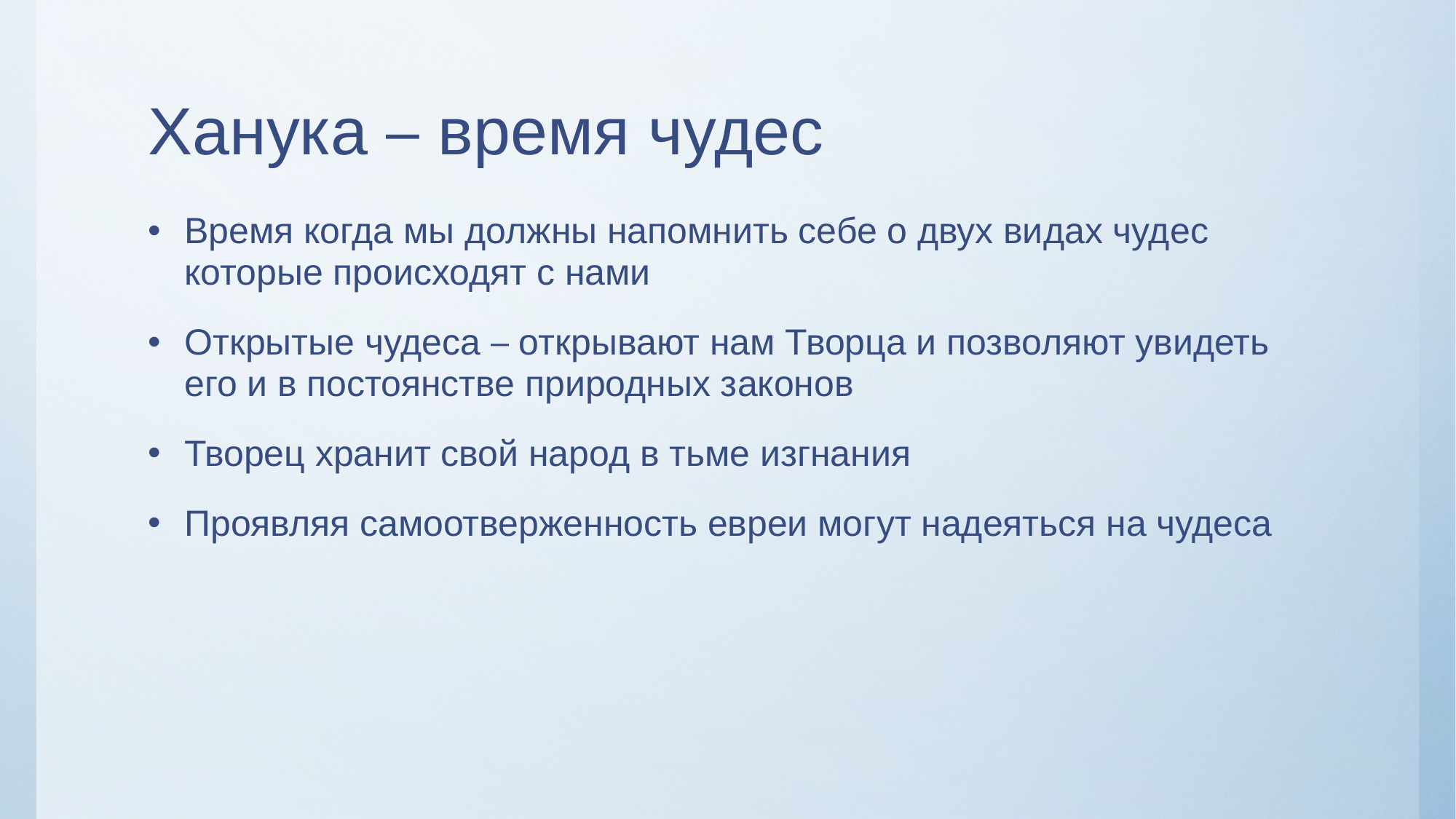

# Ханука – время чудес
Время когда мы должны напомнить себе о двух видах чудес которые происходят с нами
Открытые чудеса – открывают нам Творца и позволяют увидеть его и в постоянстве природных законов
Творец хранит свой народ в тьме изгнания
Проявляя самоотверженность евреи могут надеяться на чудеса